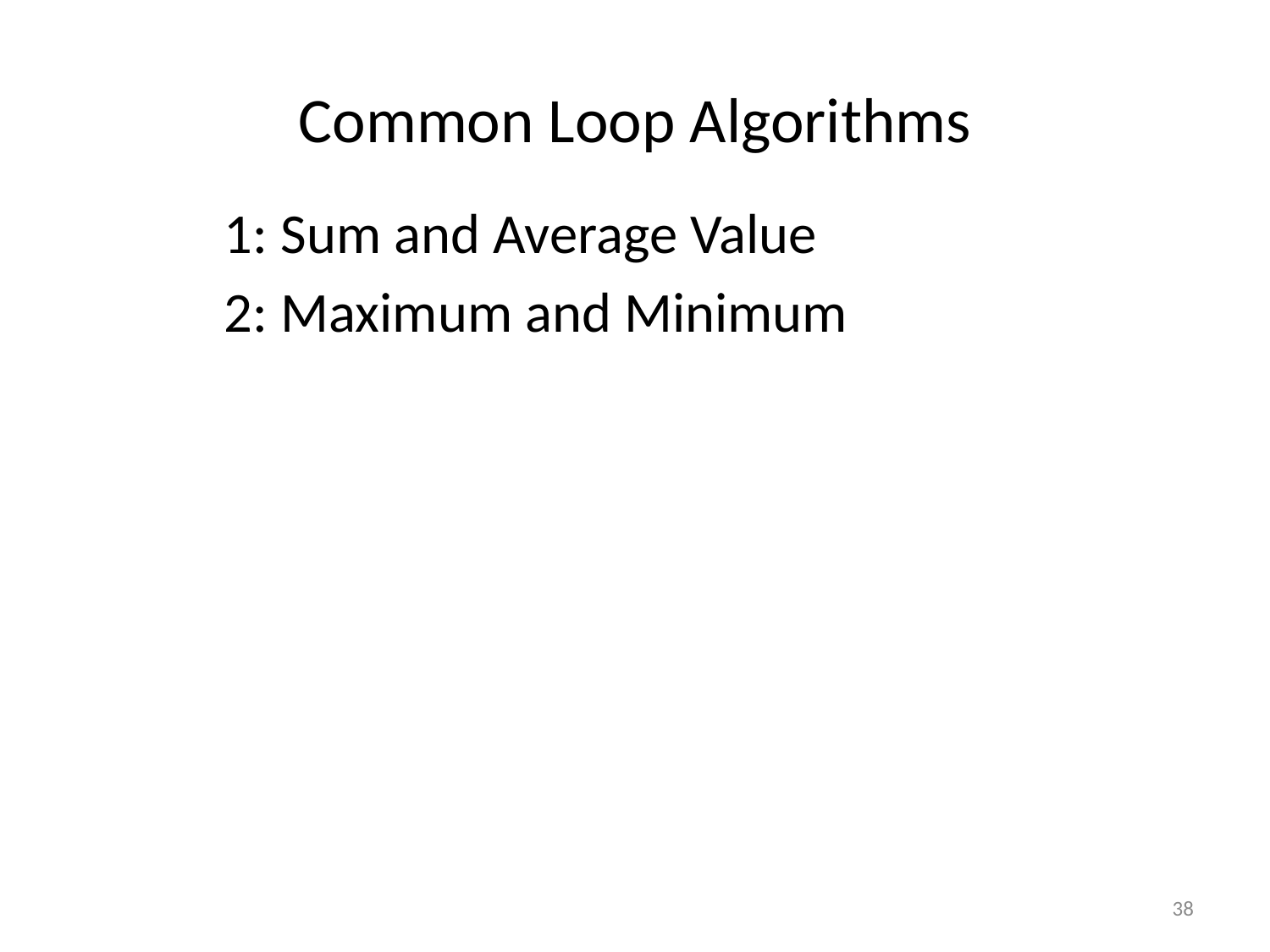

# Common Loop Algorithms
1: Sum and Average Value
2: Maximum and Minimum
38